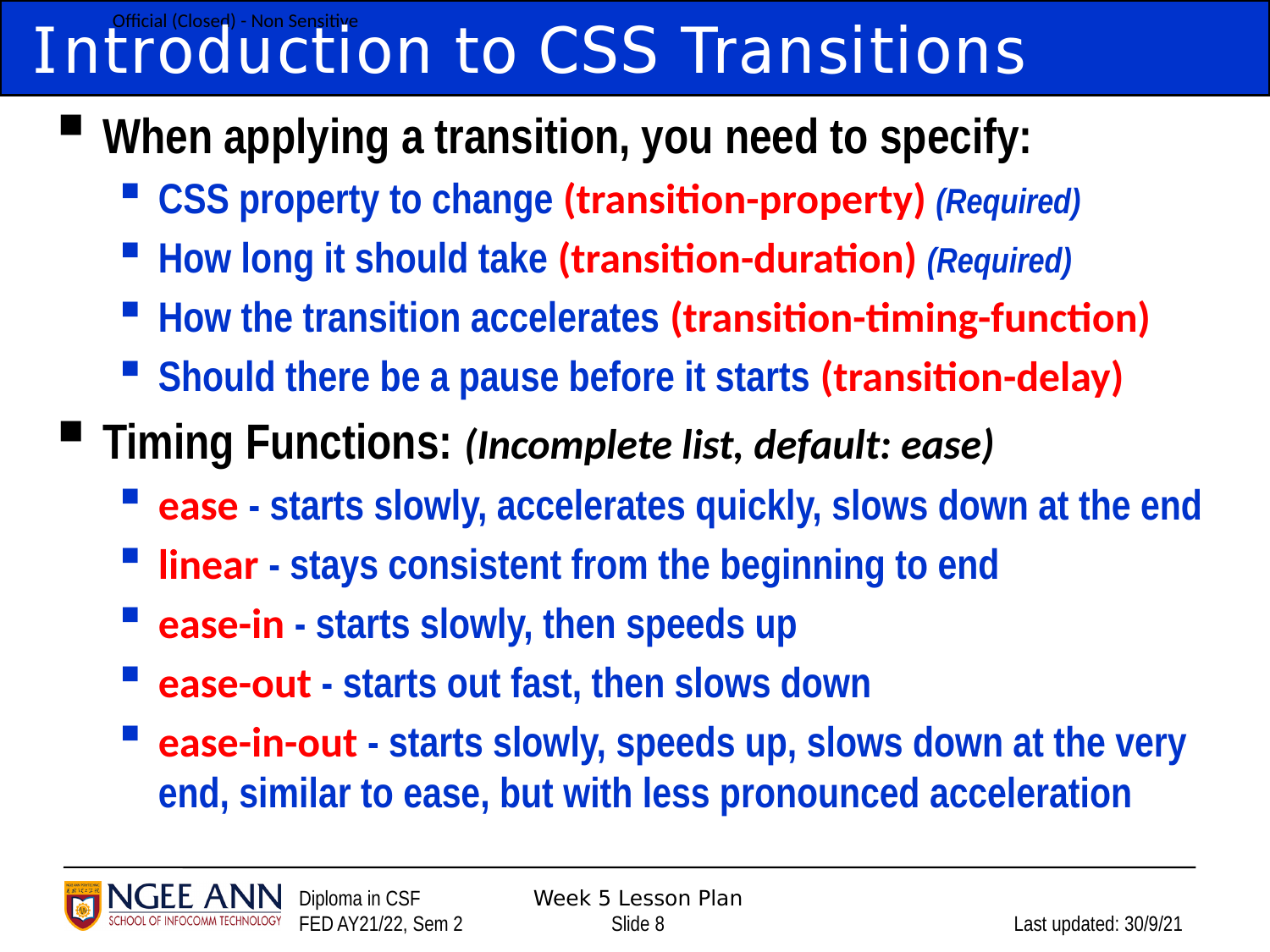

# Introduction to CSS Transitions
When applying a transition, you need to specify:
CSS property to change (transition-property) (Required)
How long it should take (transition-duration) (Required)
How the transition accelerates (transition-timing-function)
Should there be a pause before it starts (transition-delay)
Timing Functions: (Incomplete list, default: ease)
ease - starts slowly, accelerates quickly, slows down at the end
linear - stays consistent from the beginning to end
ease-in - starts slowly, then speeds up
ease-out - starts out fast, then slows down
ease-in-out - starts slowly, speeds up, slows down at the very end, similar to ease, but with less pronounced acceleration